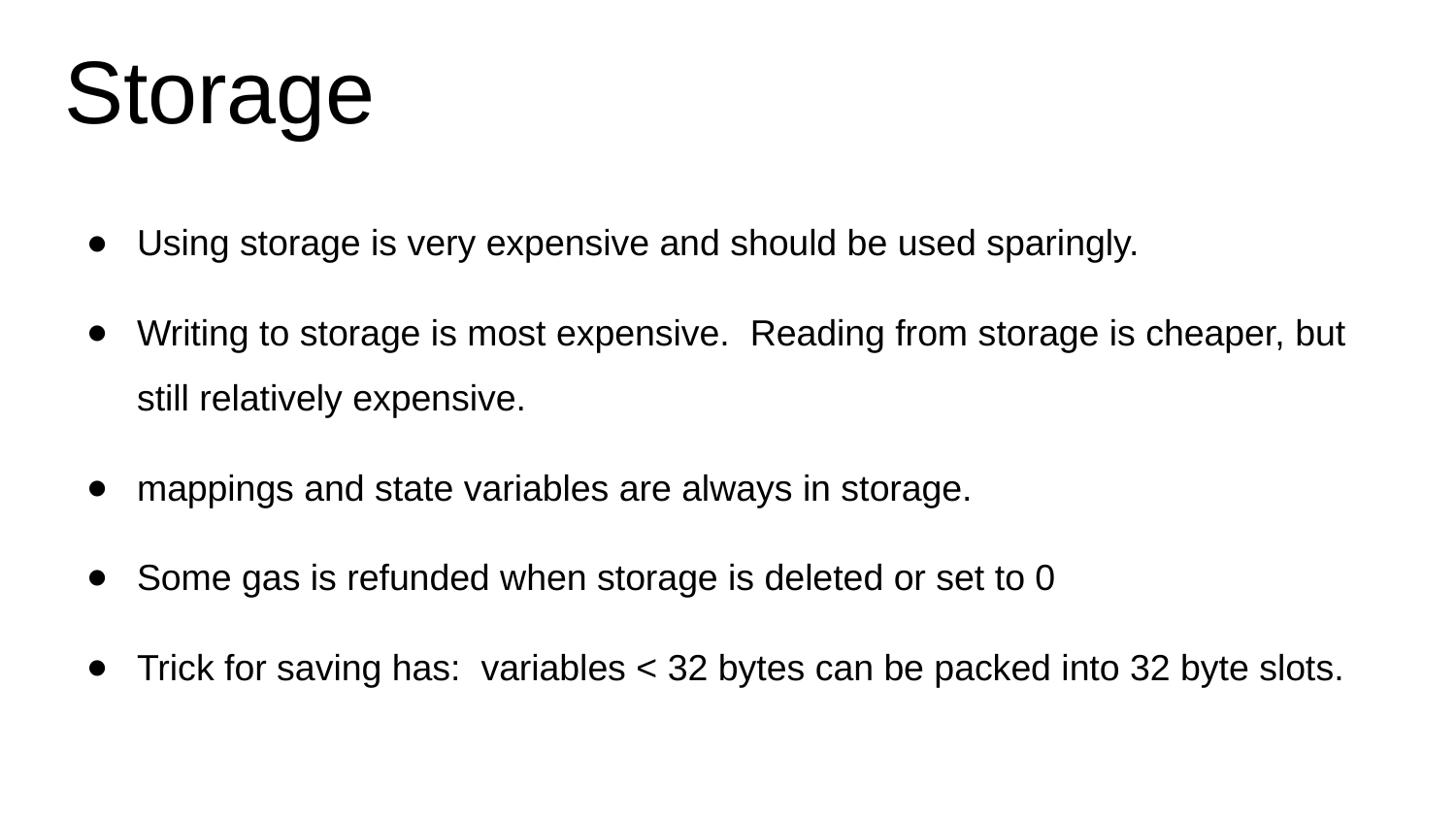

# Storage
Using storage is very expensive and should be used sparingly.
Writing to storage is most expensive.  Reading from storage is cheaper, but still relatively expensive.
mappings and state variables are always in storage.
Some gas is refunded when storage is deleted or set to 0
Trick for saving has:  variables < 32 bytes can be packed into 32 byte slots.